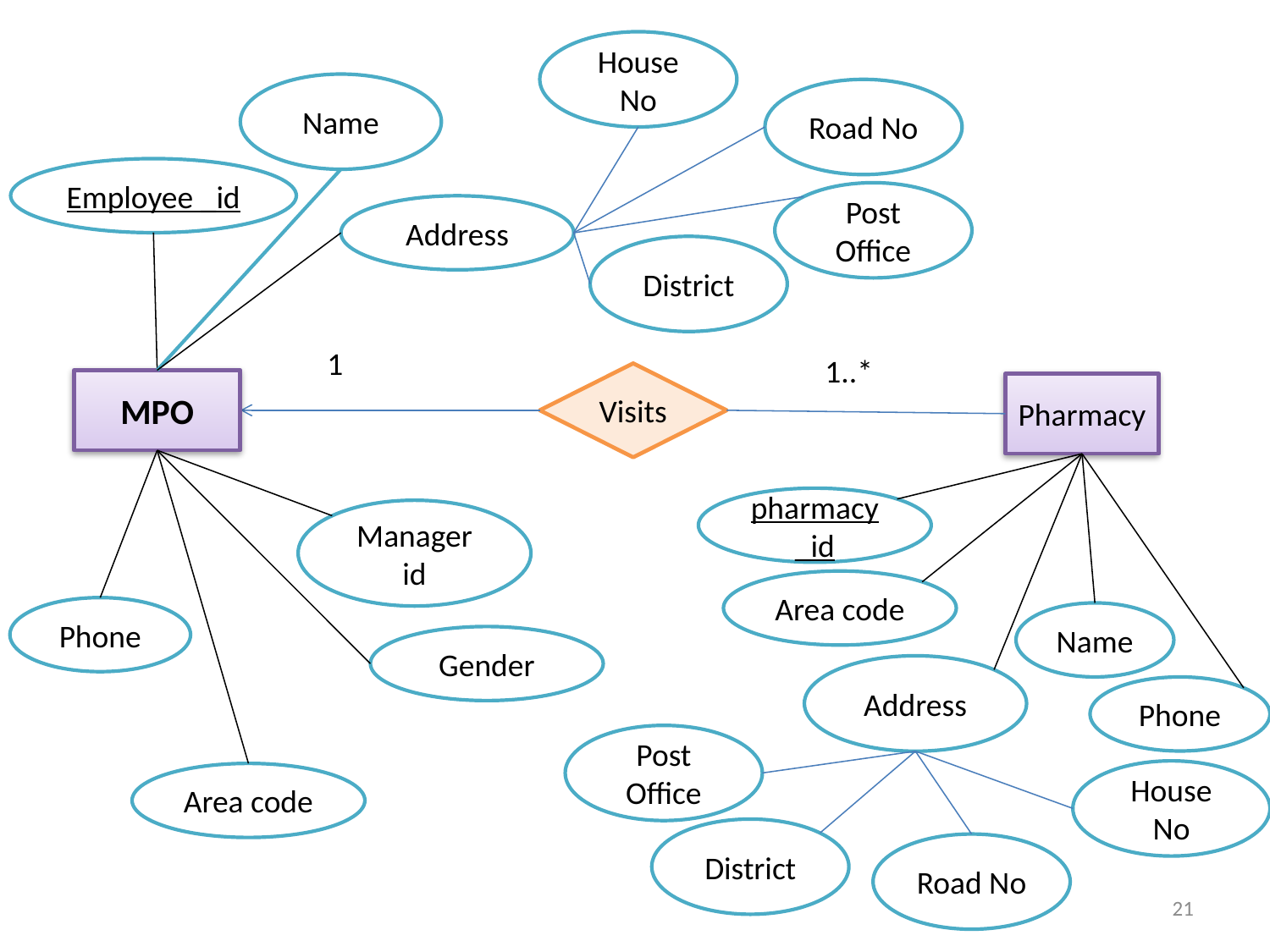

House No
Name
Road No
Employee _id
Post Office
Address
District
1
1..*
Visits
MPO
Pharmacy
pharmacy_id
Manager id
Area code
Phone
Name
Gender
Address
Phone
Post Office
House No
Area code
District
Road No
21